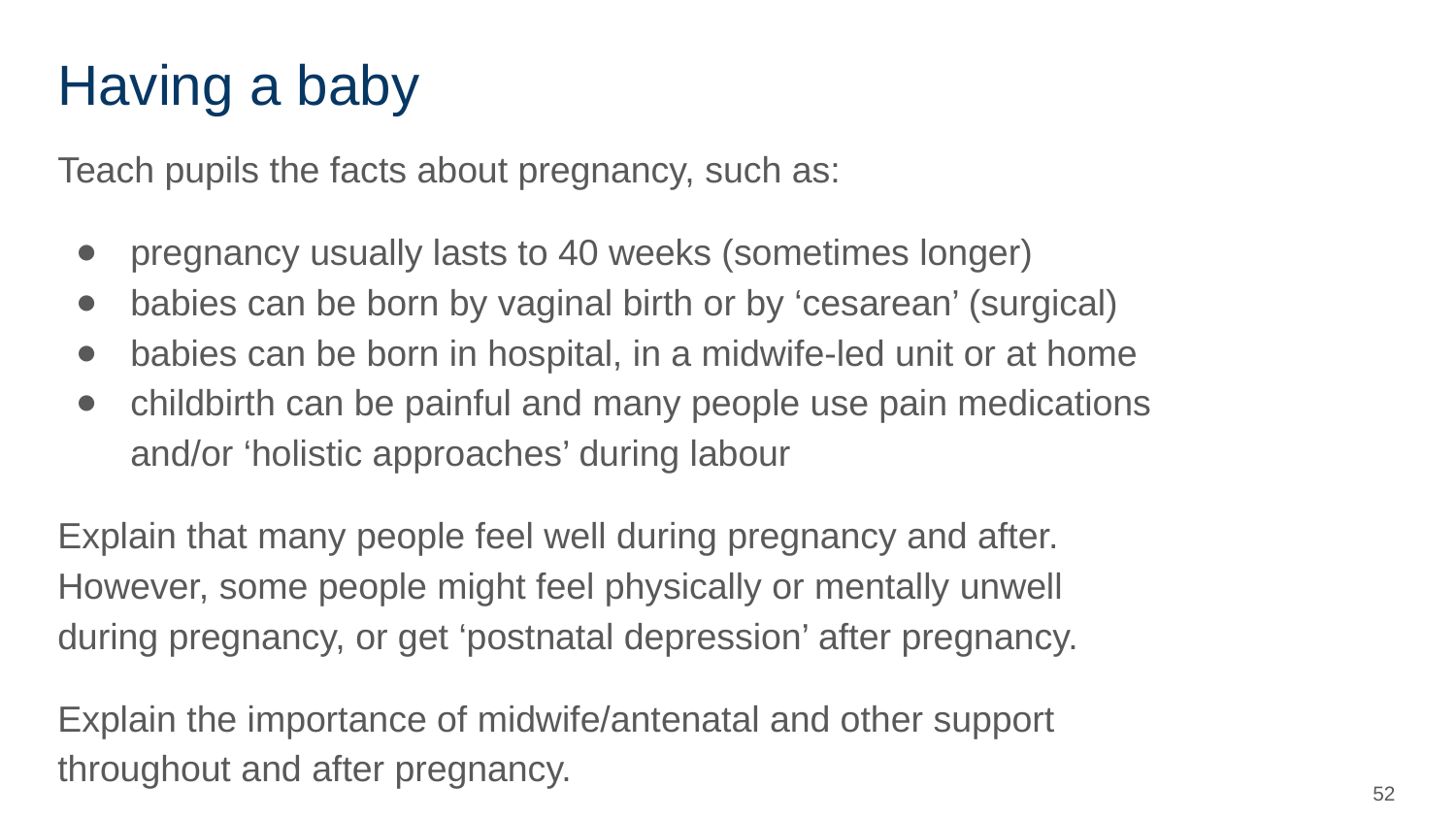

# Having a baby

Teach pupils the facts about pregnancy, such as:
pregnancy usually lasts to 40 weeks (sometimes longer)
babies can be born by vaginal birth or by ‘cesarean’ (surgical)
babies can be born in hospital, in a midwife-led unit or at home
childbirth can be painful and many people use pain medications and/or ‘holistic approaches’ during labour
Explain that many people feel well during pregnancy and after. However, some people might feel physically or mentally unwell during pregnancy, or get ‘postnatal depression’ after pregnancy.
Explain the importance of midwife/antenatal and other support throughout and after pregnancy.

52